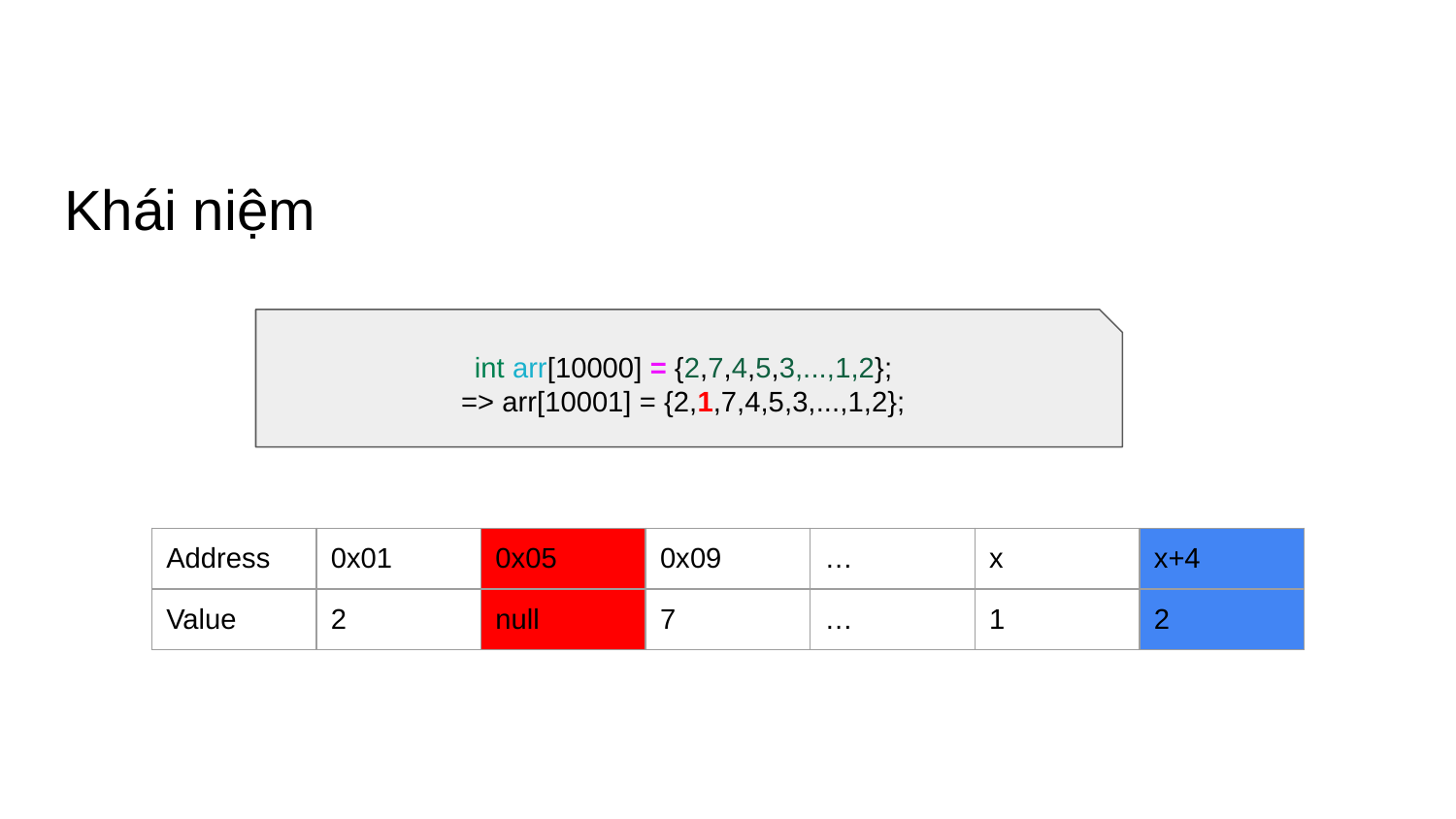

# Khái niệm
int arr[10000] = {2,7,4,5,3,...,1,2};
=> arr[10001] = {2,1,7,4,5,3,...,1,2};
| Address | 0x01 | 0x05 | 0x09 | … | x | x+4 |
| --- | --- | --- | --- | --- | --- | --- |
| Value | 2 | null | 7 | … | 1 | 2 |